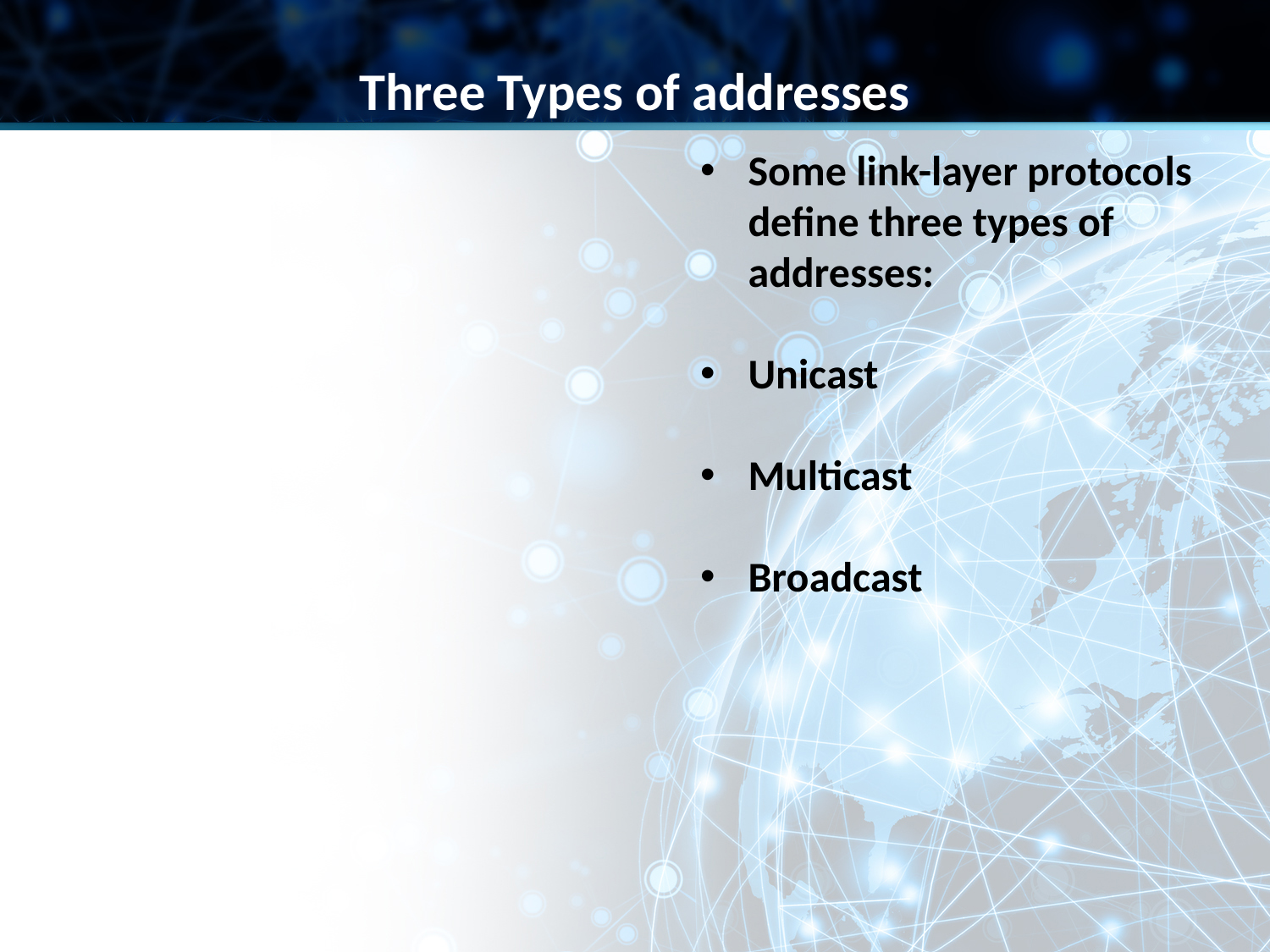

Three Types of addresses
Some link-layer protocols define three types of addresses:

Unicast

Multicast

Broadcast